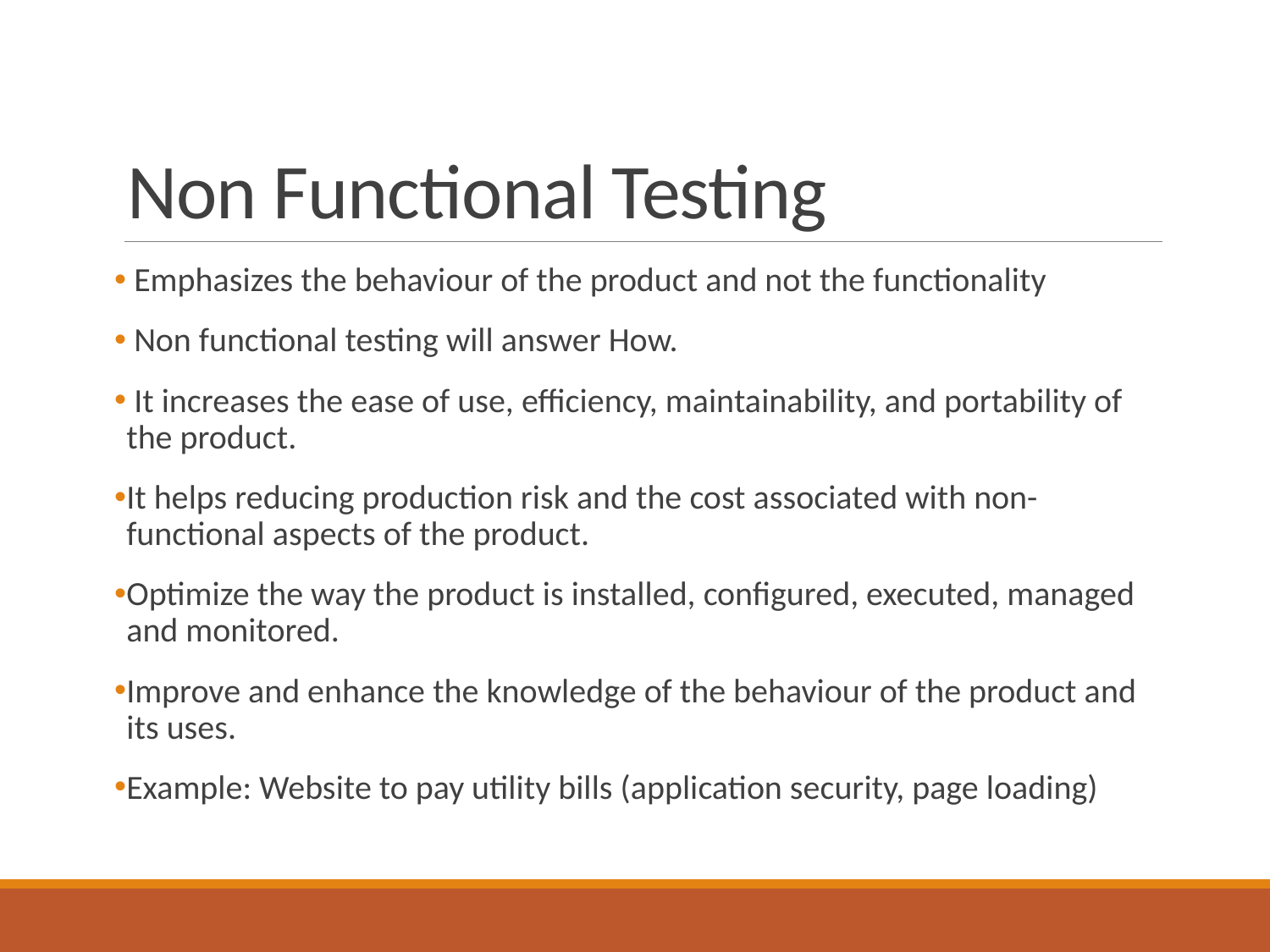

# Non Functional Testing
 Emphasizes the behaviour of the product and not the functionality
 Non functional testing will answer How.
 It increases the ease of use, efficiency, maintainability, and portability of the product.
It helps reducing production risk and the cost associated with non-functional aspects of the product.
Optimize the way the product is installed, configured, executed, managed and monitored.
Improve and enhance the knowledge of the behaviour of the product and its uses.
Example: Website to pay utility bills (application security, page loading)